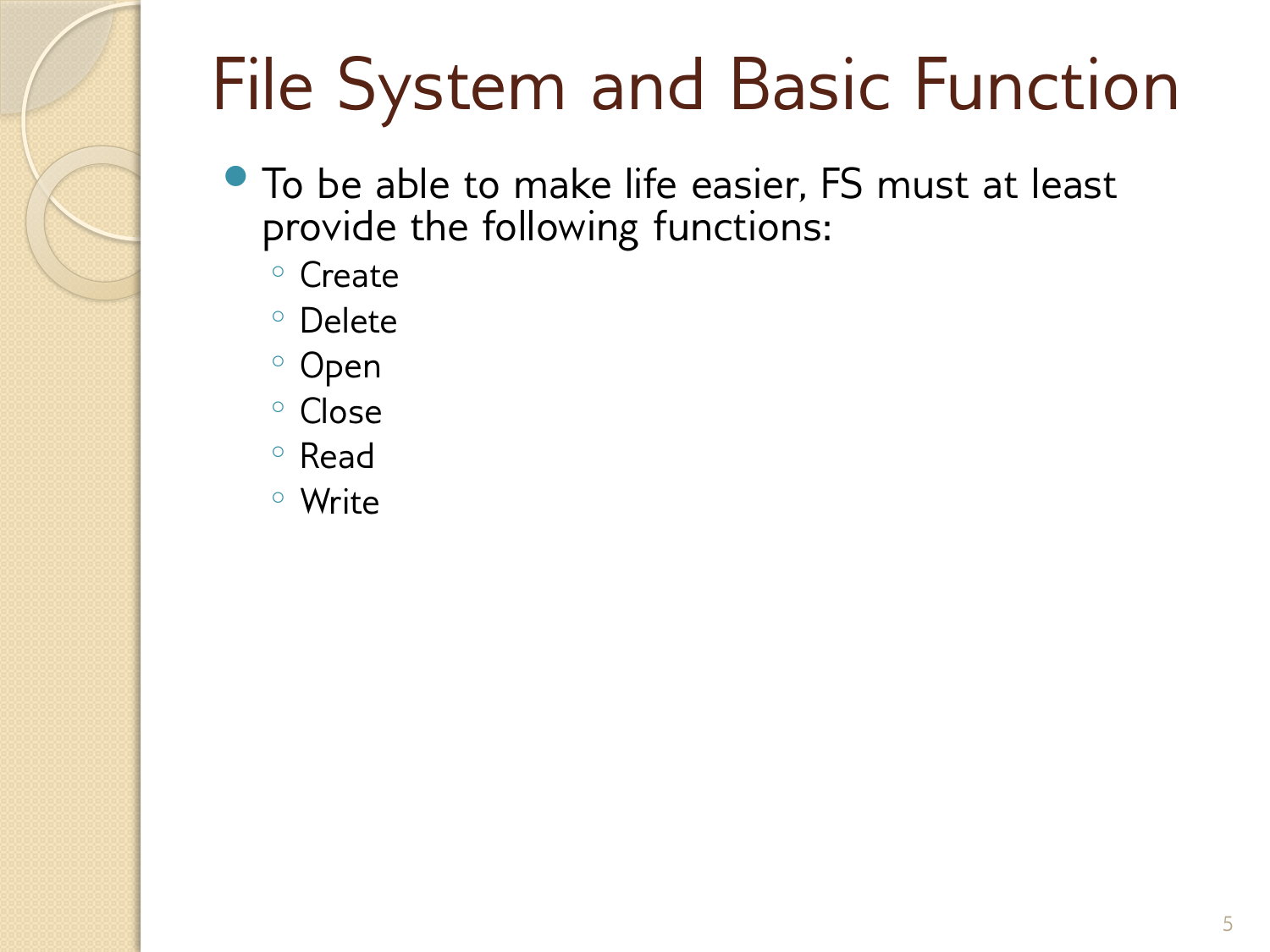

# File System and Basic Function
To be able to make life easier, FS must at least provide the following functions:
Create
Delete
Open
Close
Read
Write

5